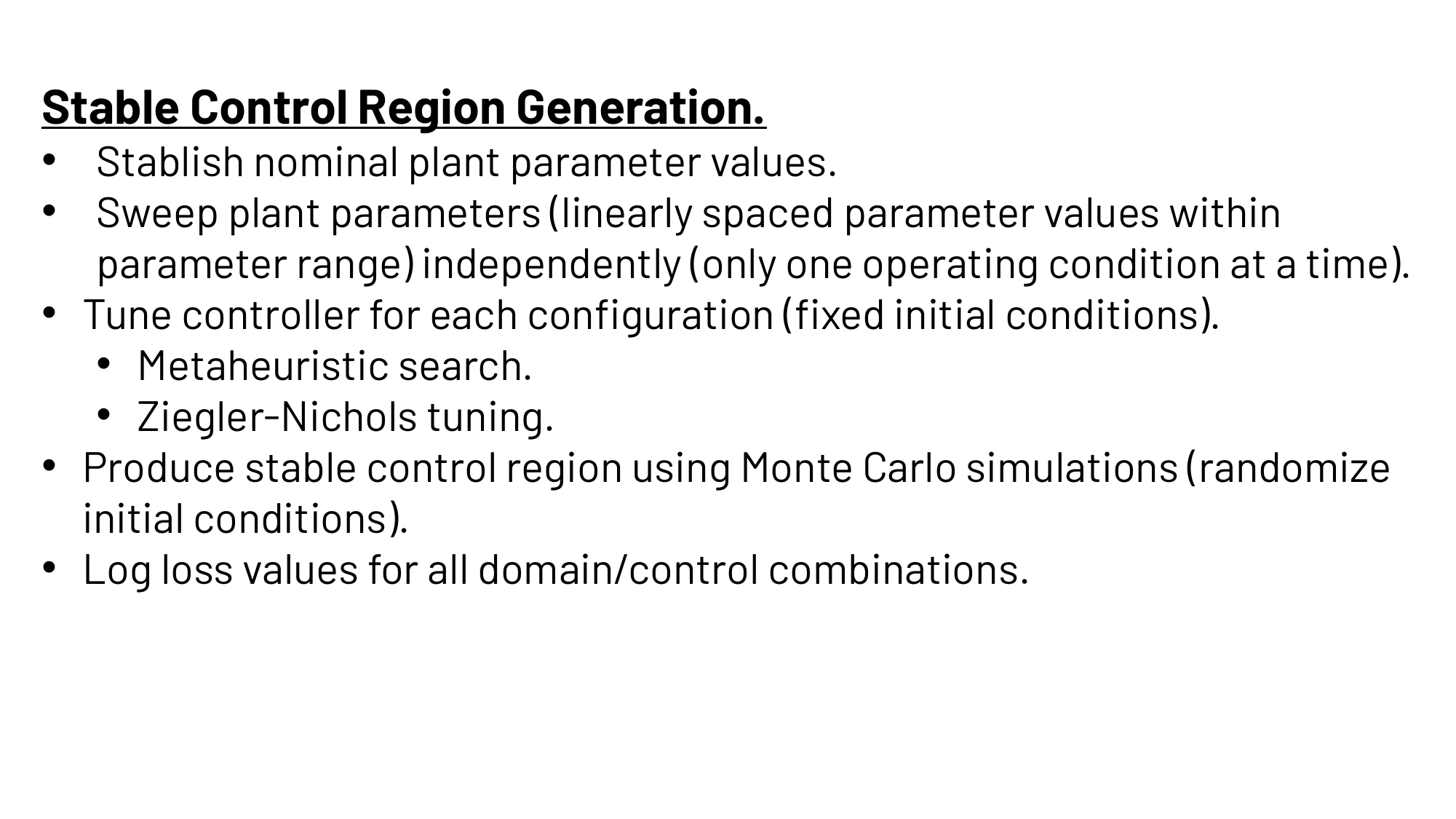

Stable Control Region Generation.
Stablish nominal plant parameter values.
Sweep plant parameters (linearly spaced parameter values within parameter range) independently (only one operating condition at a time).
Tune controller for each configuration (fixed initial conditions).
Metaheuristic search.
Ziegler-Nichols tuning.
Produce stable control region using Monte Carlo simulations (randomize initial conditions).
Log loss values for all domain/control combinations.